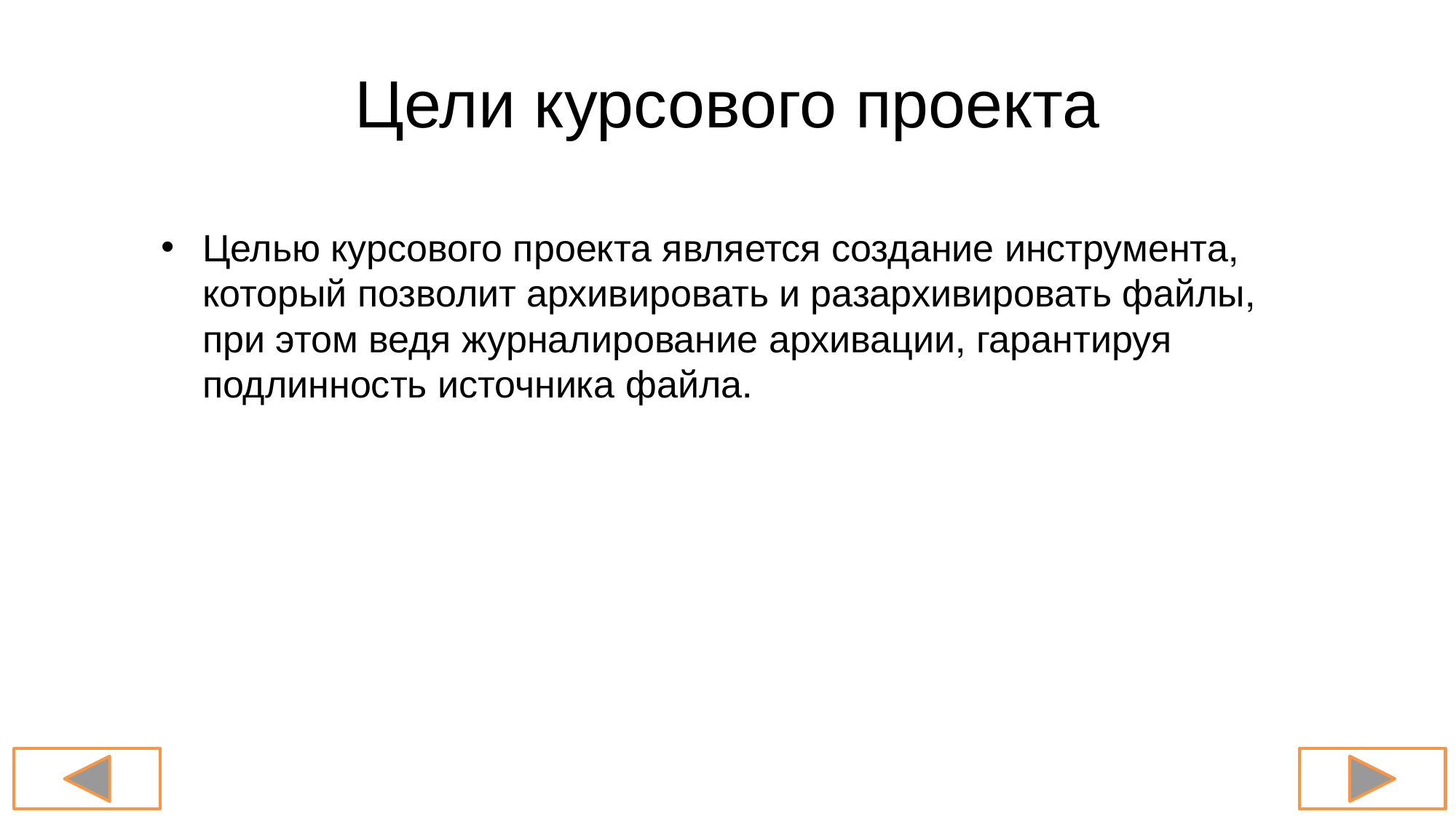

# Цели курсового проекта
Целью курсового проекта является создание инструмента, который позволит архивировать и разархивировать файлы, при этом ведя журналирование архивации, гарантируя подлинность источника файла.